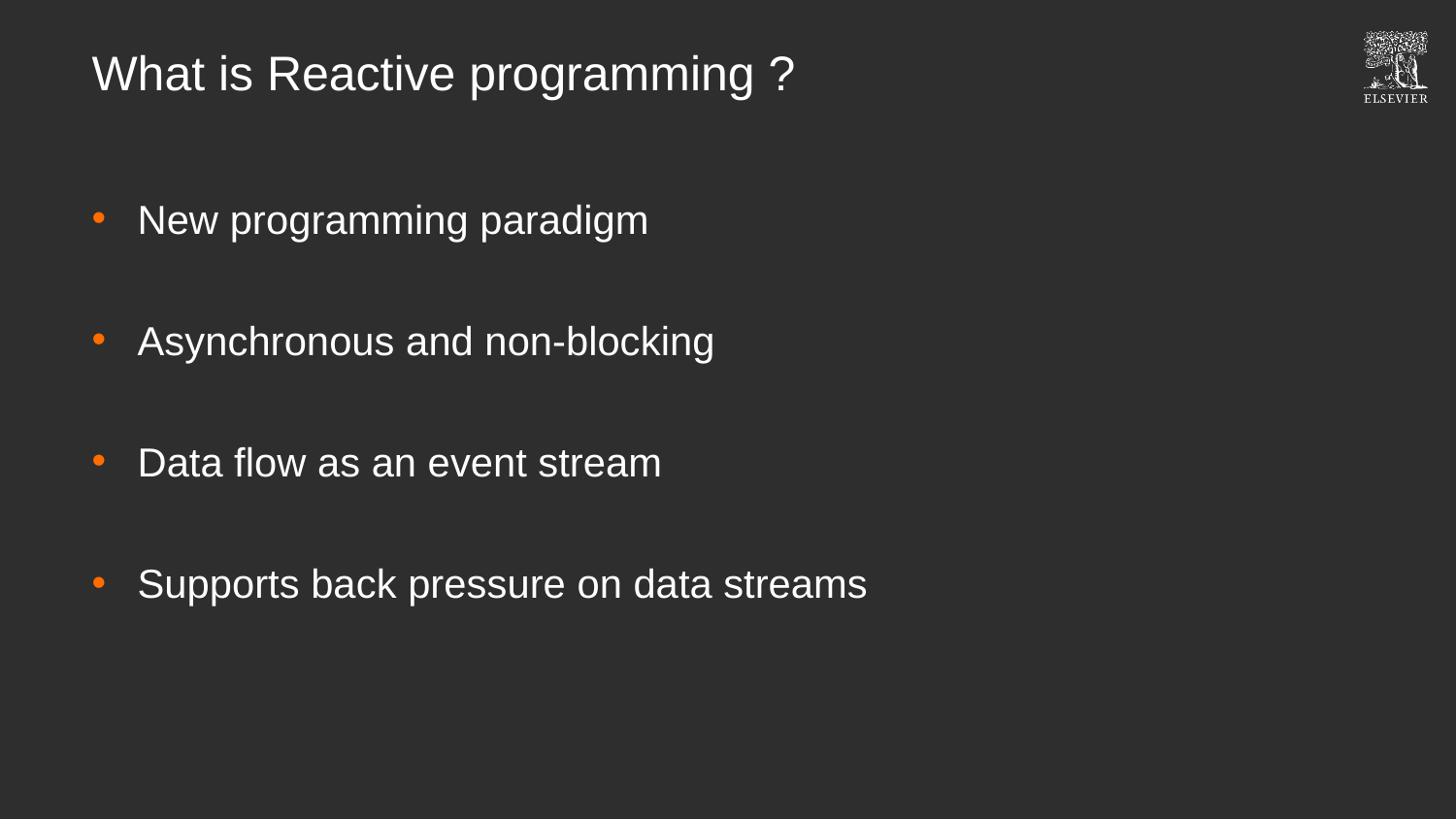

# What is Reactive programming ?

New programming paradigm

Asynchronous and non-blocking

Data flow as an event stream

Supports back pressure on data streams